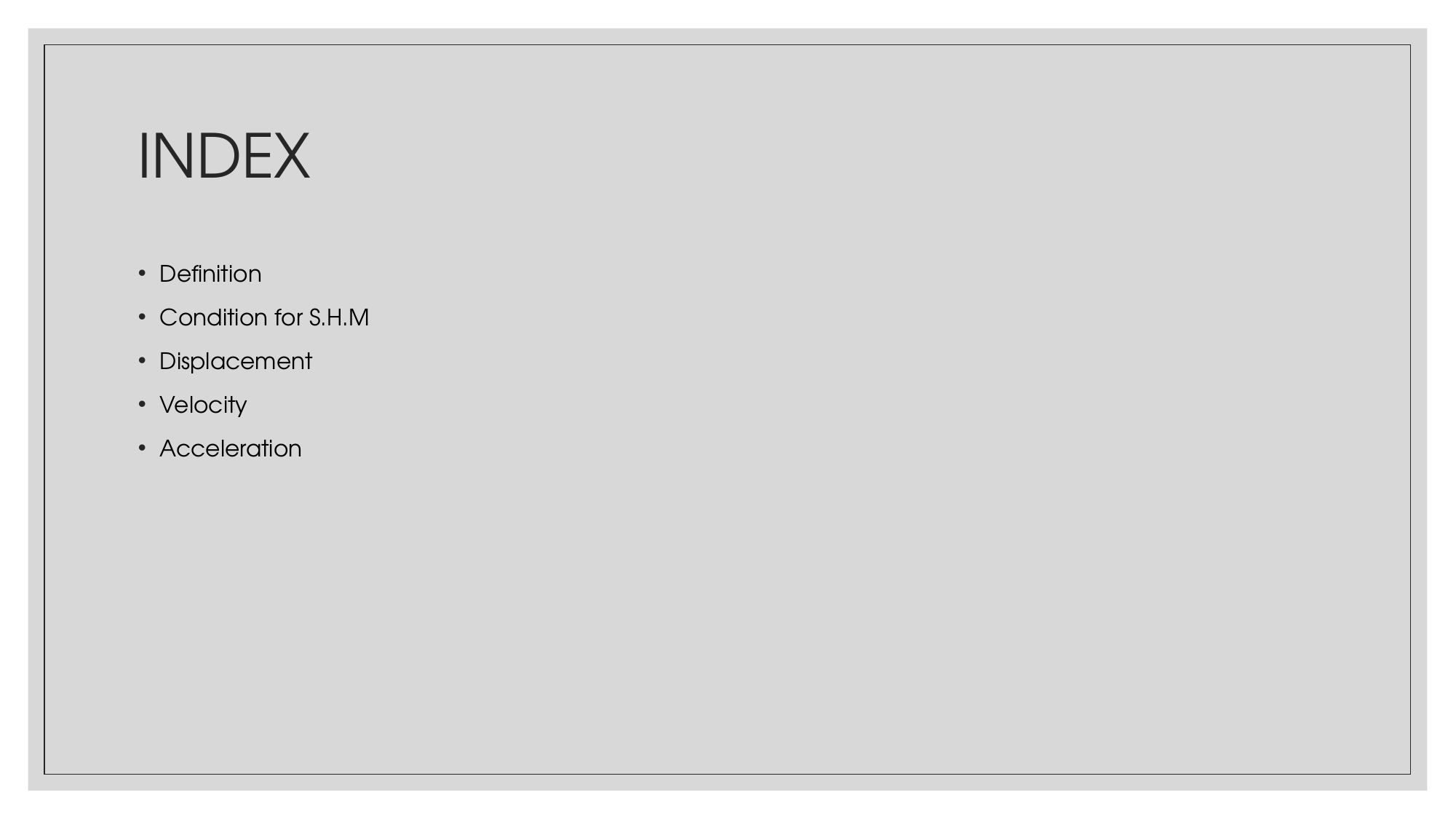

# INDEX
Definition
Condition for S.H.M
Displacement
Velocity
Acceleration